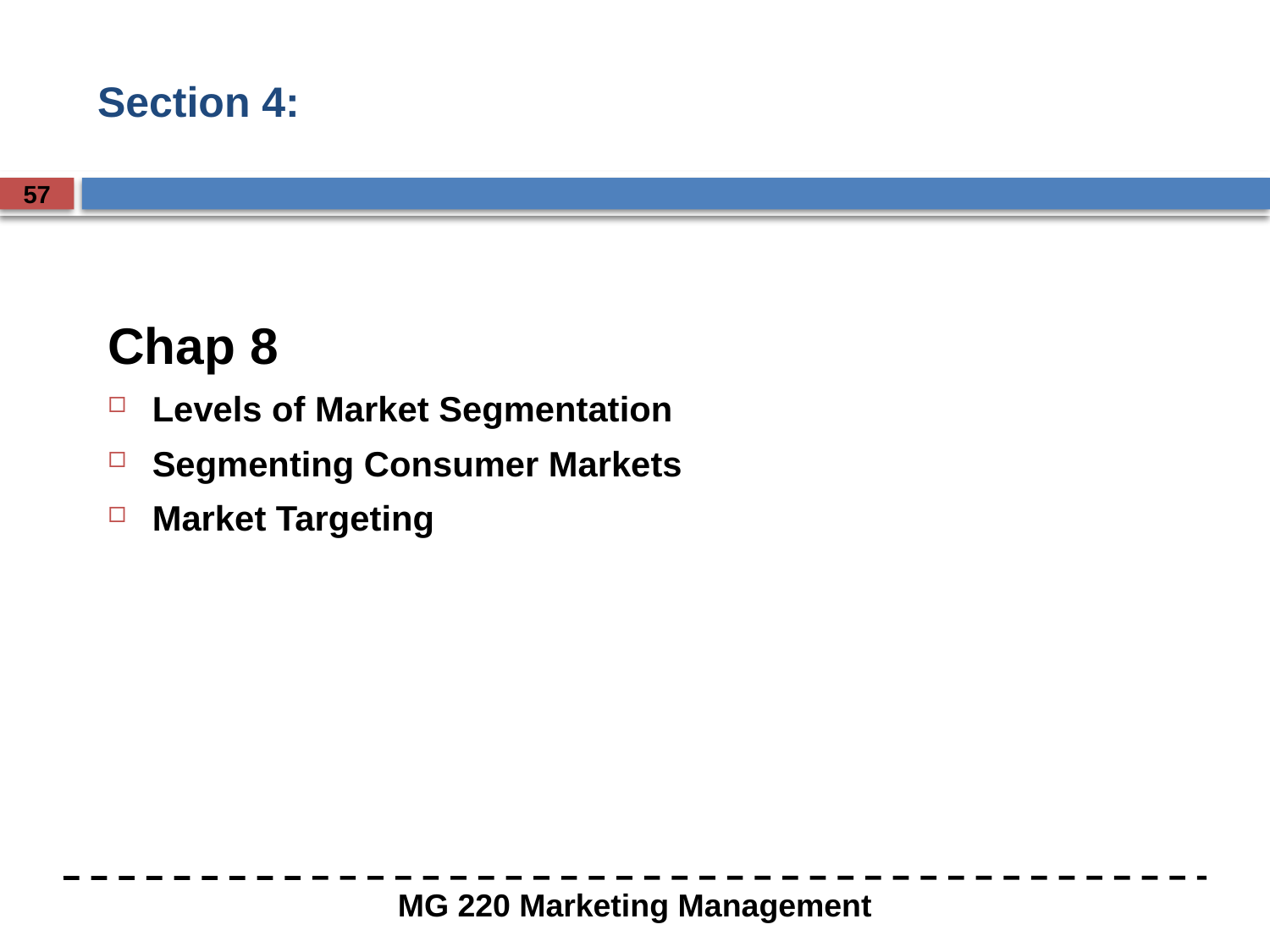

# Section 4:
57
Chap 8
Levels of Market Segmentation
Segmenting Consumer Markets
Market Targeting
MG 220 Marketing Management